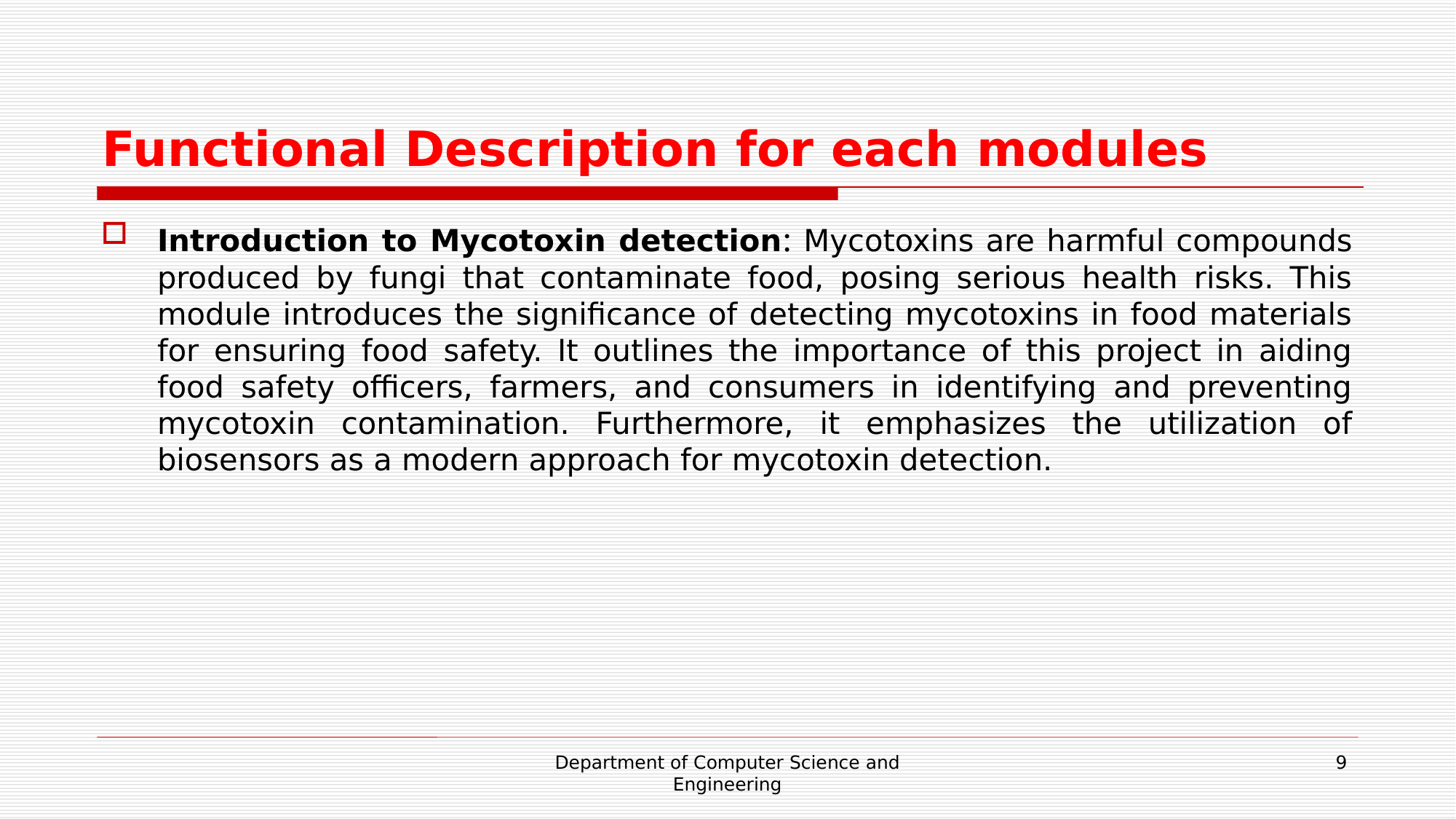

# Functional Description for each modules
Introduction to Mycotoxin detection: Mycotoxins are harmful compounds produced by fungi that contaminate food, posing serious health risks. This module introduces the significance of detecting mycotoxins in food materials for ensuring food safety. It outlines the importance of this project in aiding food safety officers, farmers, and consumers in identifying and preventing mycotoxin contamination. Furthermore, it emphasizes the utilization of biosensors as a modern approach for mycotoxin detection.

Department of Computer Science and Engineering
9